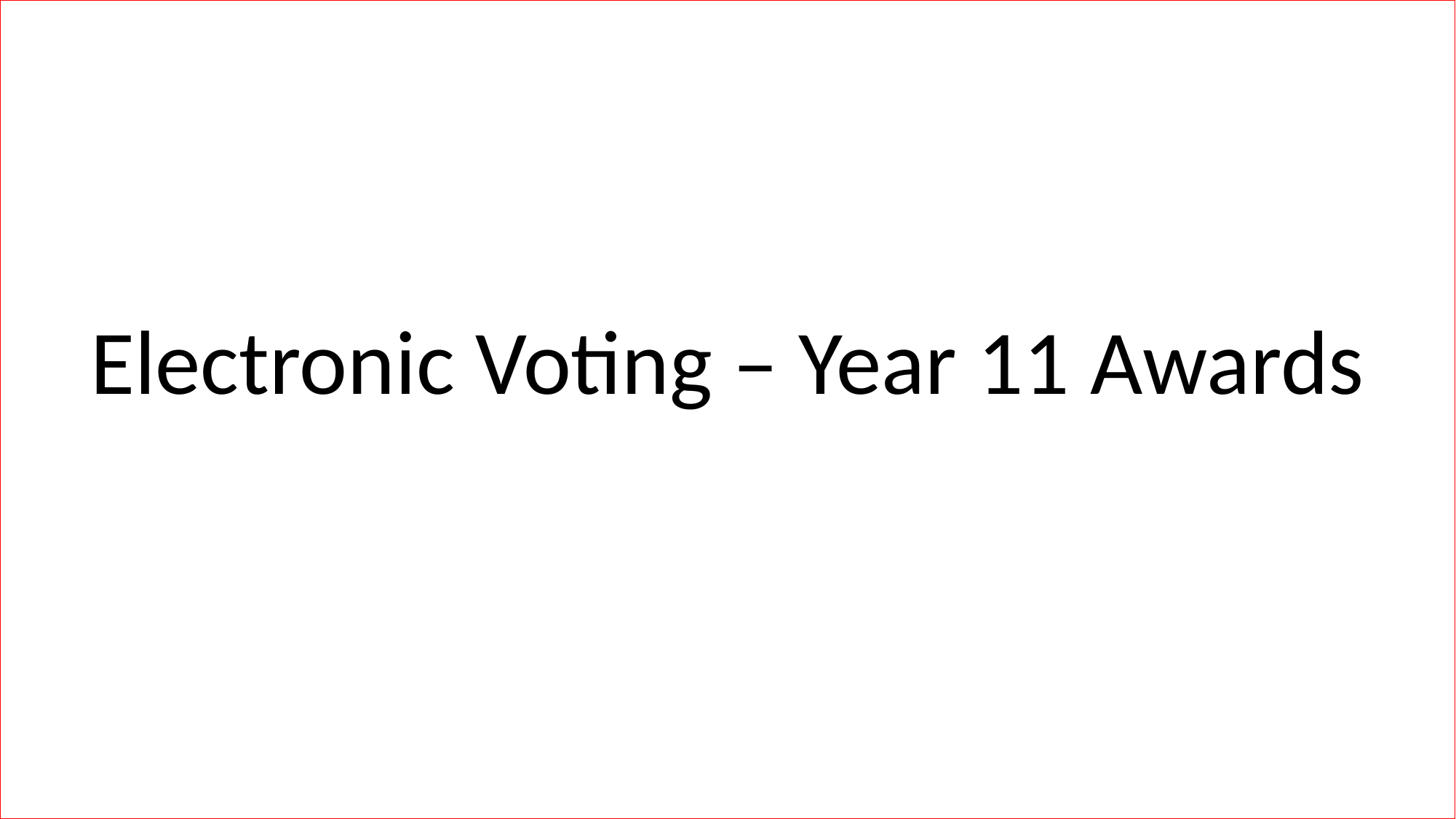

# Electronic Voting – Year 11 Awards